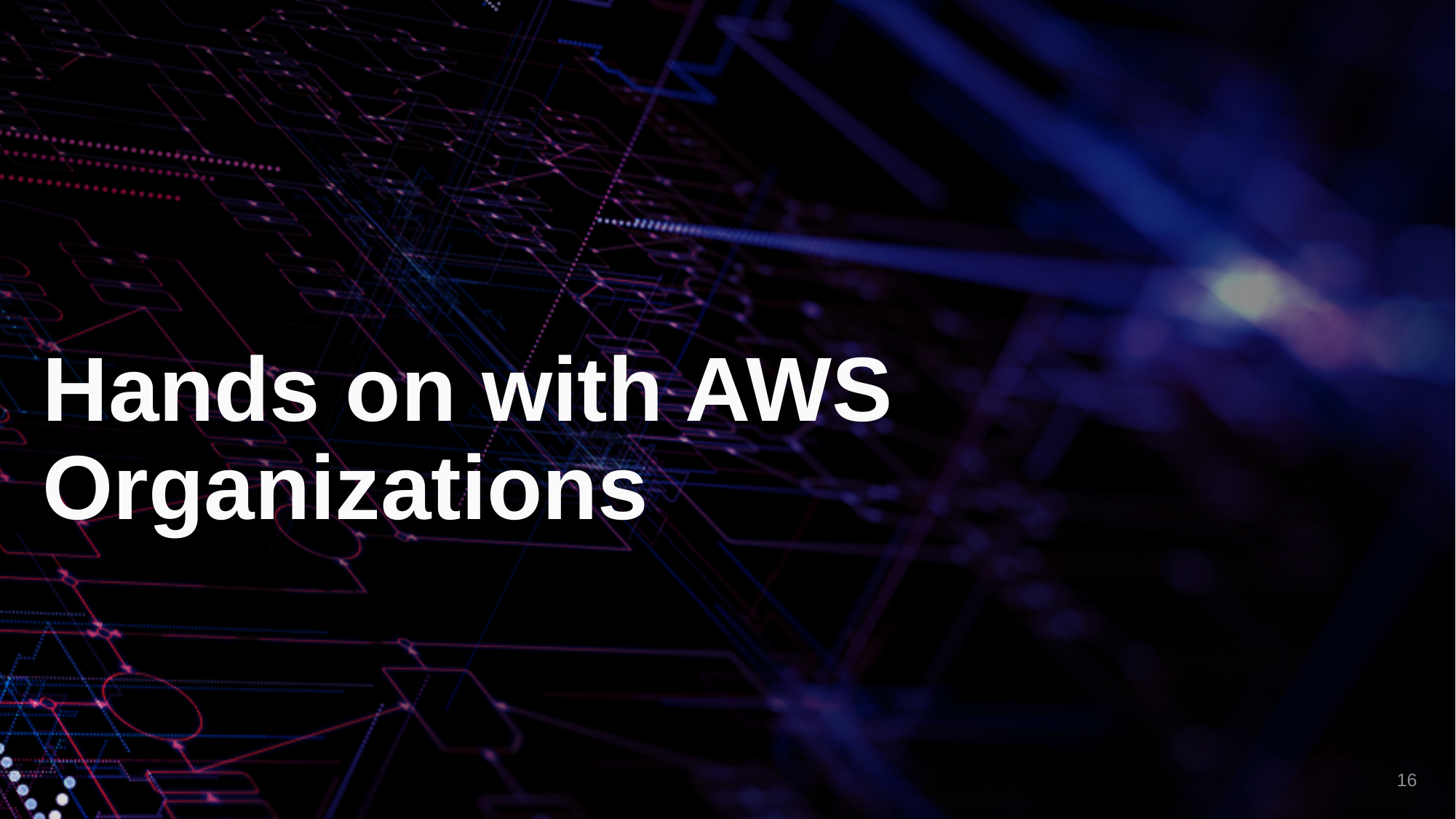

# Hands on with AWS Organizations
16